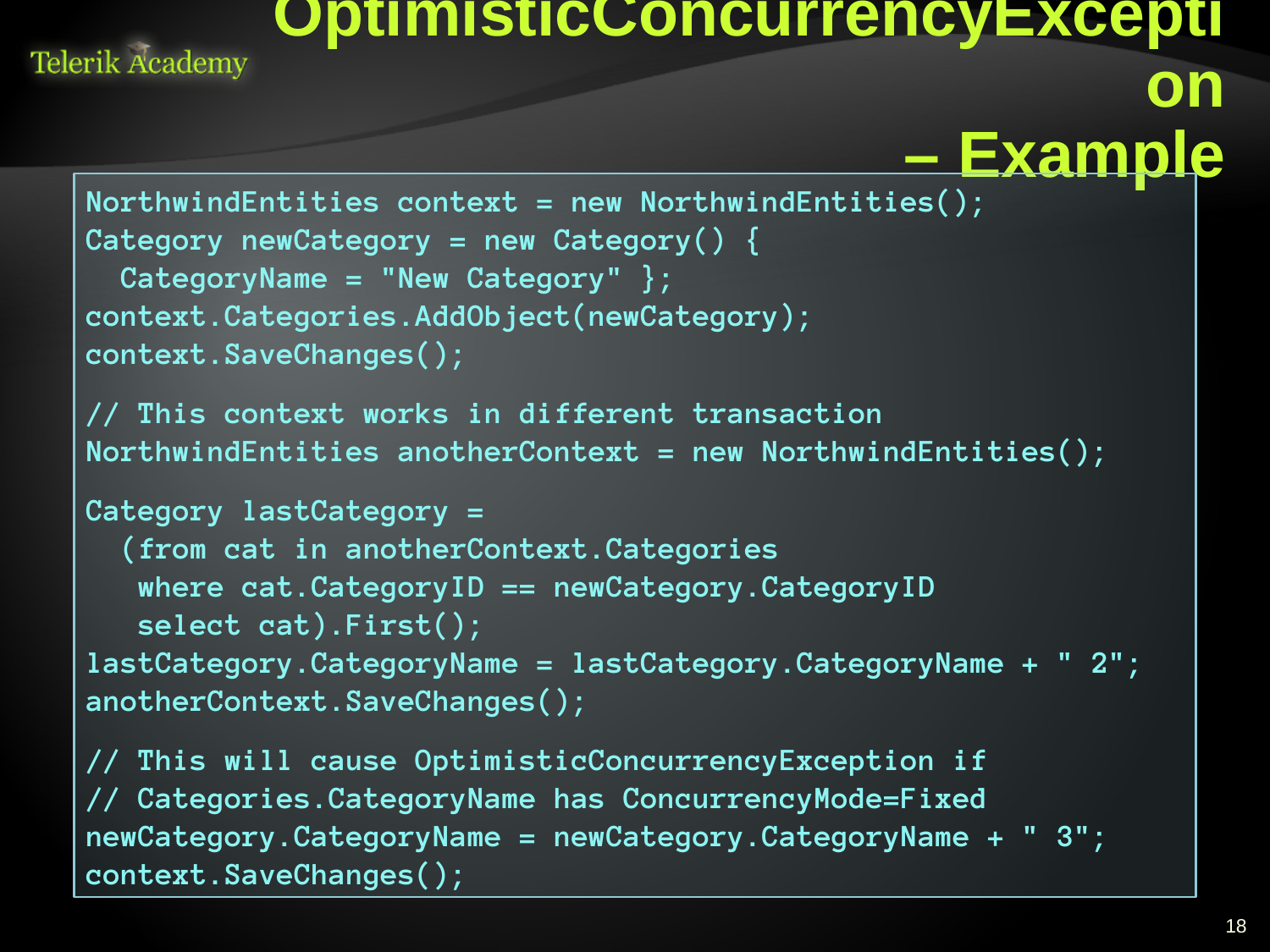

# OptimisticConcurrencyException – Example
NorthwindEntities context = new NorthwindEntities();
Category newCategory = new Category() {
  CategoryName = "New Category" };
context.Categories.AddObject(newCategory);
context.SaveChanges();
// This context works in different transaction
NorthwindEntities anotherContext = new NorthwindEntities();
Category lastCategory =
  (from cat in anotherContext.Categories
   where cat.CategoryID == newCategory.CategoryID
   select cat).First();
lastCategory.CategoryName = lastCategory.CategoryName + " 2";
anotherContext.SaveChanges();
// This will cause OptimisticConcurrencyException if
// Categories.CategoryName has ConcurrencyMode=Fixed
newCategory.CategoryName = newCategory.CategoryName + " 3";
context.SaveChanges();
18